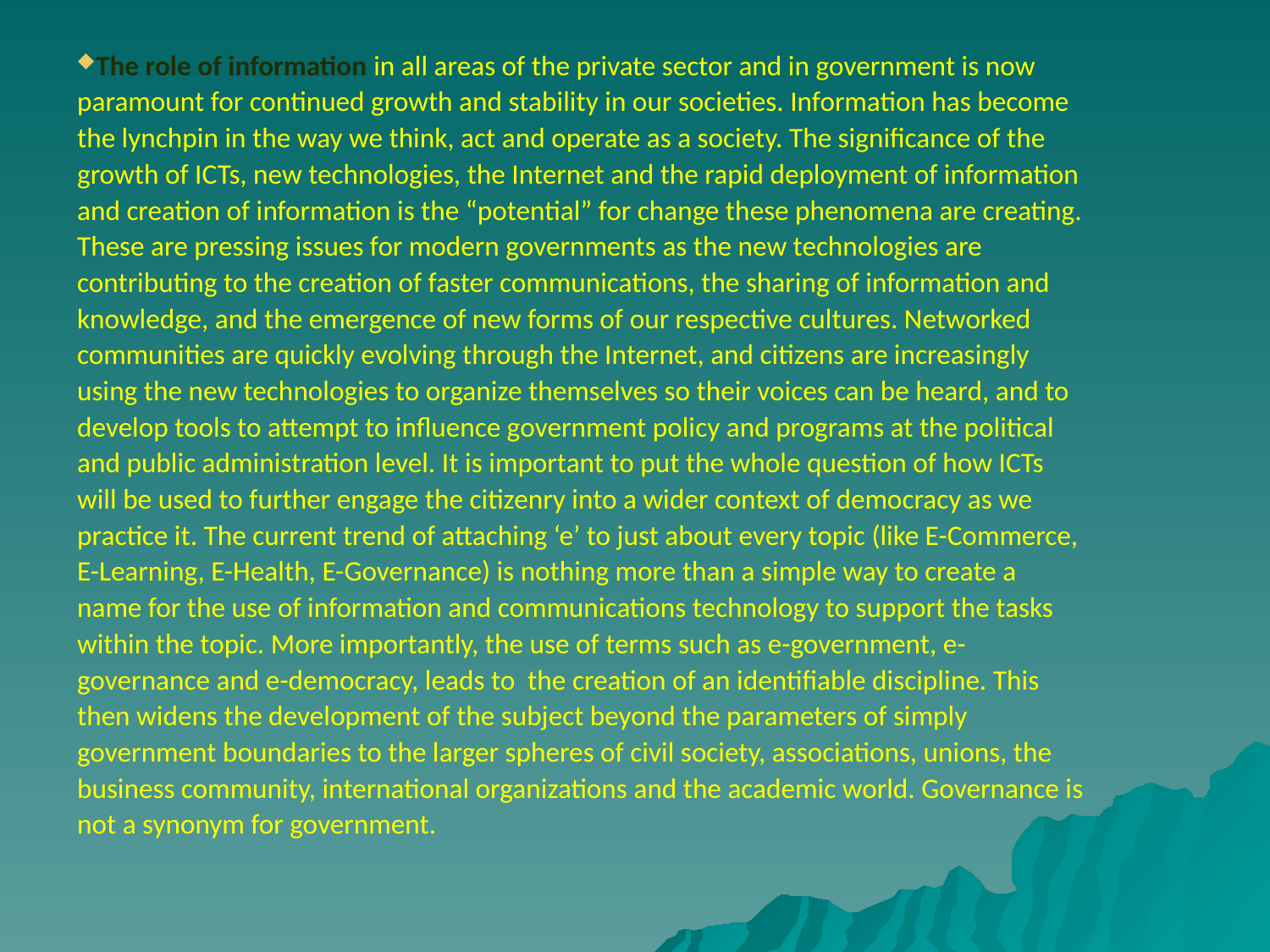

# The role of information in all areas of the private sector and in government is now paramount for continued growth and stability in our societies. Information has become the lynchpin in the way we think, act and operate as a society. The significance of the growth of ICTs, new technologies, the Internet and the rapid deployment of information and creation of information is the “potential” for change these phenomena are creating. These are pressing issues for modern governments as the new technologies are contributing to the creation of faster communications, the sharing of information and knowledge, and the emergence of new forms of our respective cultures. Networked communities are quickly evolving through the Internet, and citizens are increasingly using the new technologies to organize themselves so their voices can be heard, and to develop tools to attempt to influence government policy and programs at the political and public administration level. It is important to put the whole question of how ICTs will be used to further engage the citizenry into a wider context of democracy as we practice it. The current trend of attaching ‘e’ to just about every topic (like E-Commerce, E-Learning, E-Health, E-Governance) is nothing more than a simple way to create a name for the use of information and communications technology to support the tasks within the topic. More importantly, the use of terms such as e-government, e-governance and e-democracy, leads to  the creation of an identifiable discipline. This then widens the development of the subject beyond the parameters of simply government boundaries to the larger spheres of civil society, associations, unions, the business community, international organizations and the academic world. Governance is not a synonym for government.